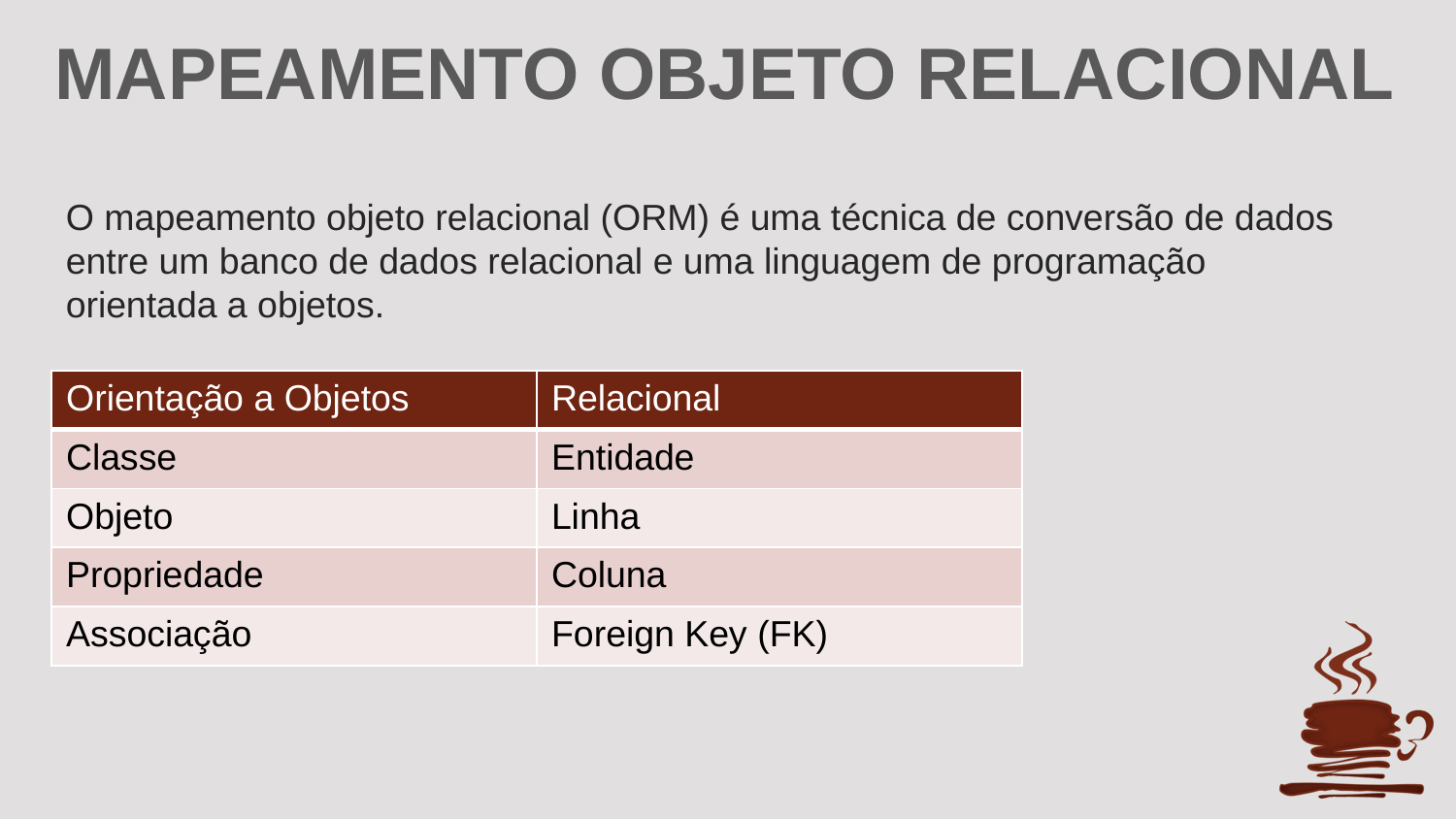

MAPEAMENTO OBJETO RELACIONAL
O mapeamento objeto relacional (ORM) é uma técnica de conversão de dados
entre um banco de dados relacional e uma linguagem de programação
orientada a objetos.
| Orientação a Objetos | Relacional |
| --- | --- |
| Classe | Entidade |
| Objeto | Linha |
| Propriedade | Coluna |
| Associação | Foreign Key (FK) |